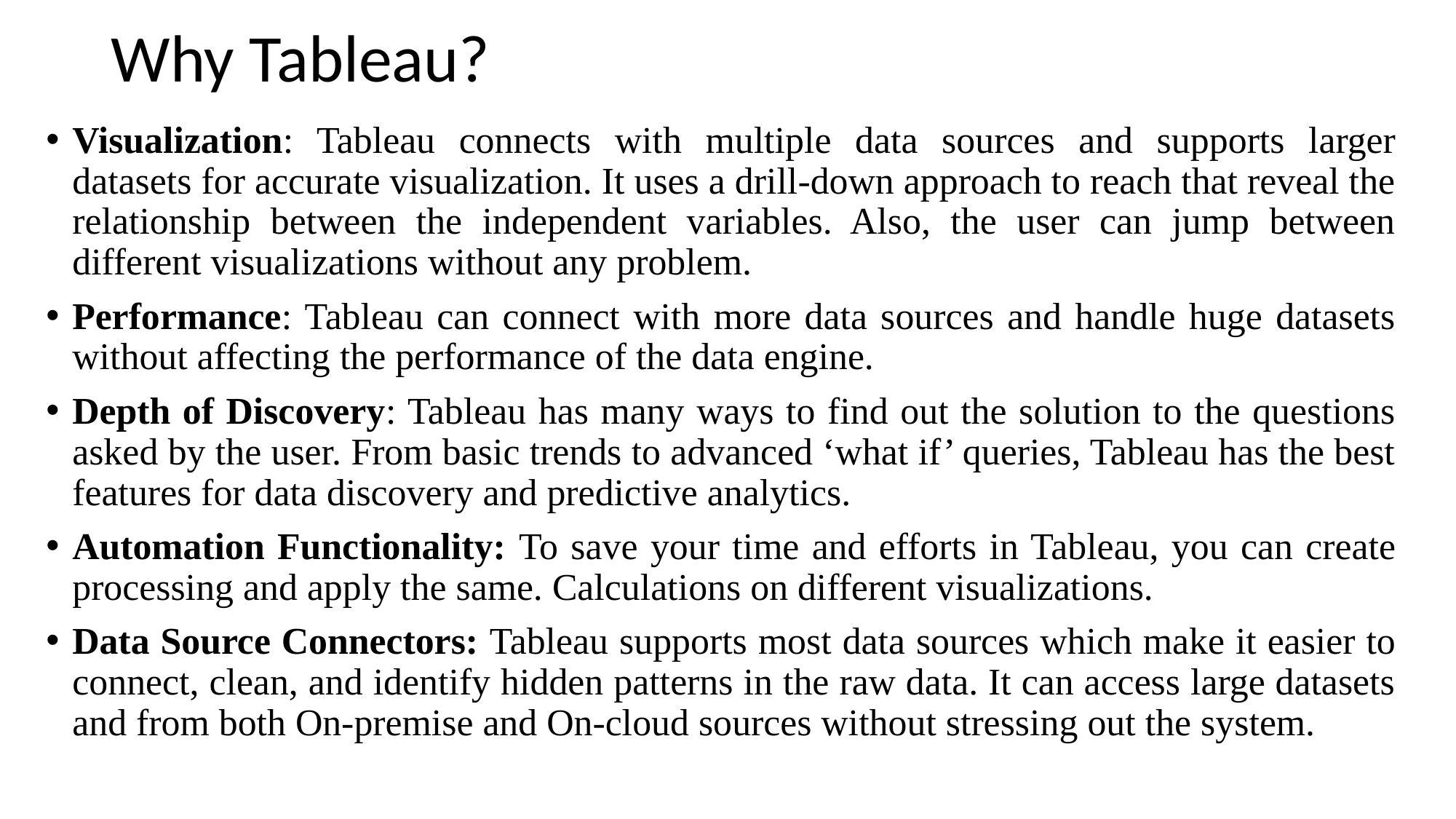

# Why Tableau?
Visualization: Tableau connects with multiple data sources and supports larger datasets for accurate visualization. It uses a drill-down approach to reach that reveal the relationship between the independent variables. Also, the user can jump between different visualizations without any problem.
Performance: Tableau can connect with more data sources and handle huge datasets without affecting the performance of the data engine.
Depth of Discovery: Tableau has many ways to find out the solution to the questions asked by the user. From basic trends to advanced ‘what if’ queries, Tableau has the best features for data discovery and predictive analytics.
Automation Functionality: To save your time and efforts in Tableau, you can create processing and apply the same. Calculations on different visualizations.
Data Source Connectors: Tableau supports most data sources which make it easier to connect, clean, and identify hidden patterns in the raw data. It can access large datasets and from both On-premise and On-cloud sources without stressing out the system.